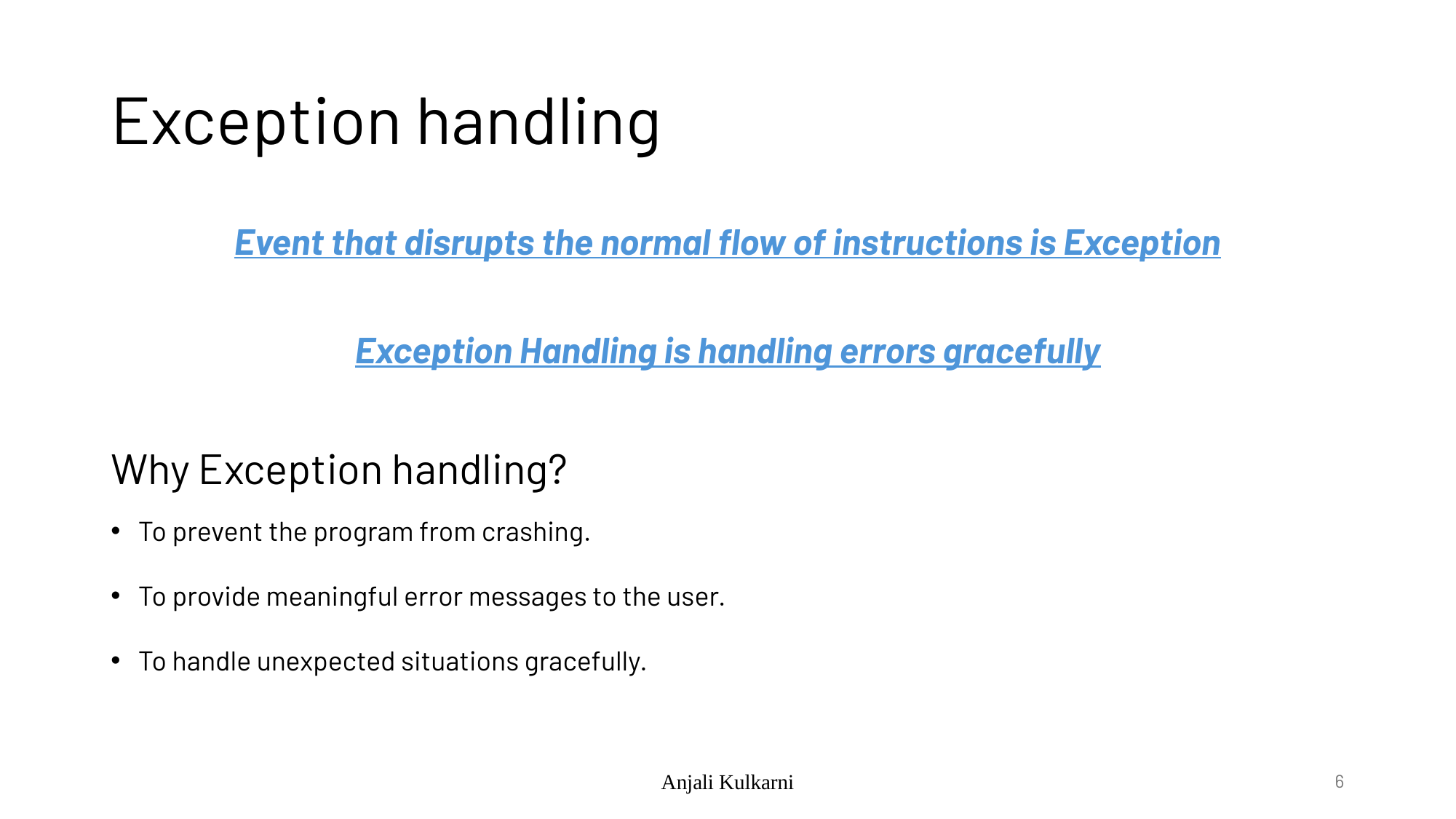

# Exception handling
Event that disrupts the normal flow of instructions is Exception

Exception Handling is handling errors gracefully

Why Exception handling?
To prevent the program from crashing.
To provide meaningful error messages to the user.
To handle unexpected situations gracefully.

Anjali Kulkarni
6